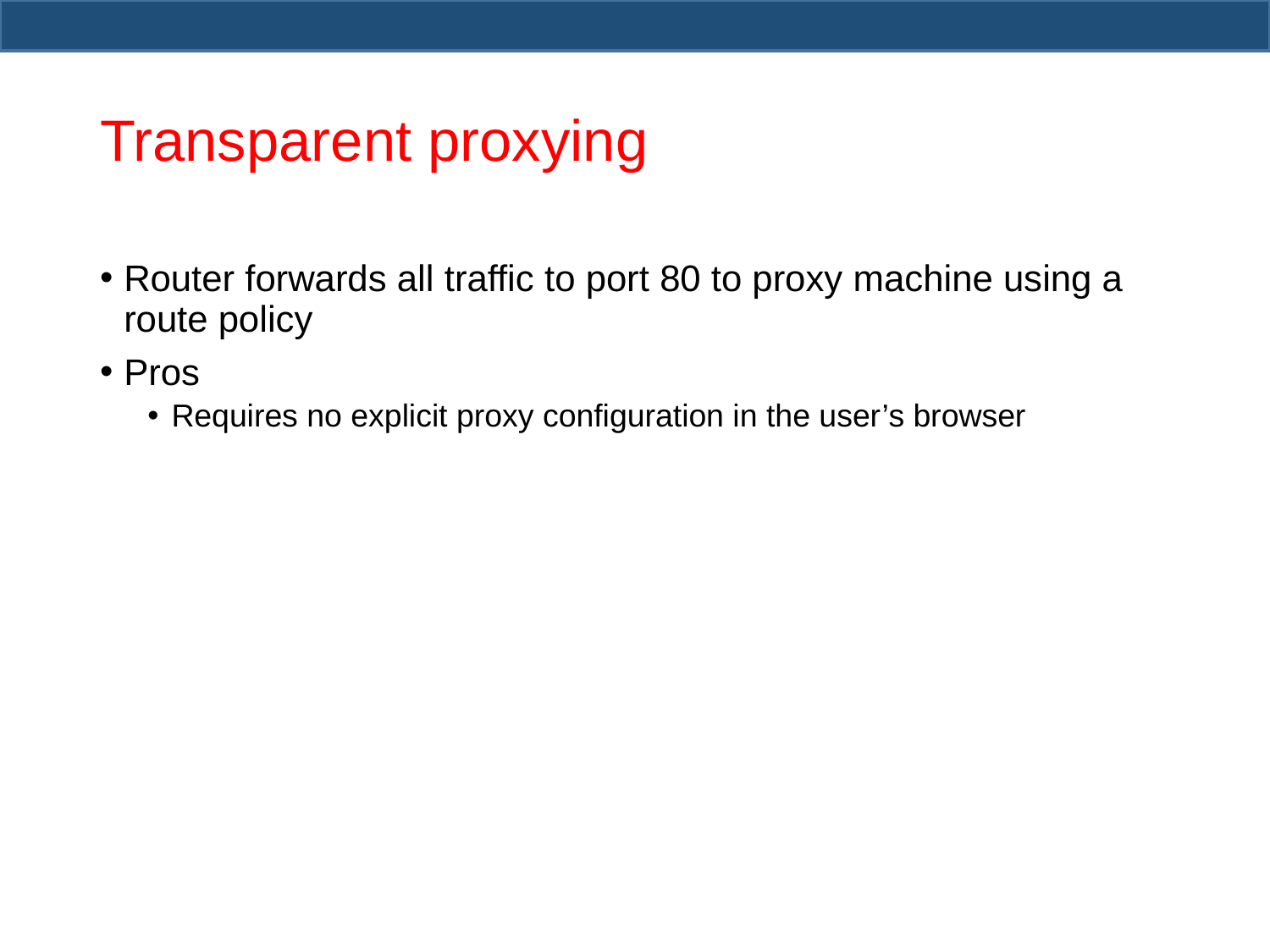

# Transparent proxying
Router forwards all traffic to port 80 to proxy machine using a route policy
Pros
Requires no explicit proxy configuration in the user’s browser